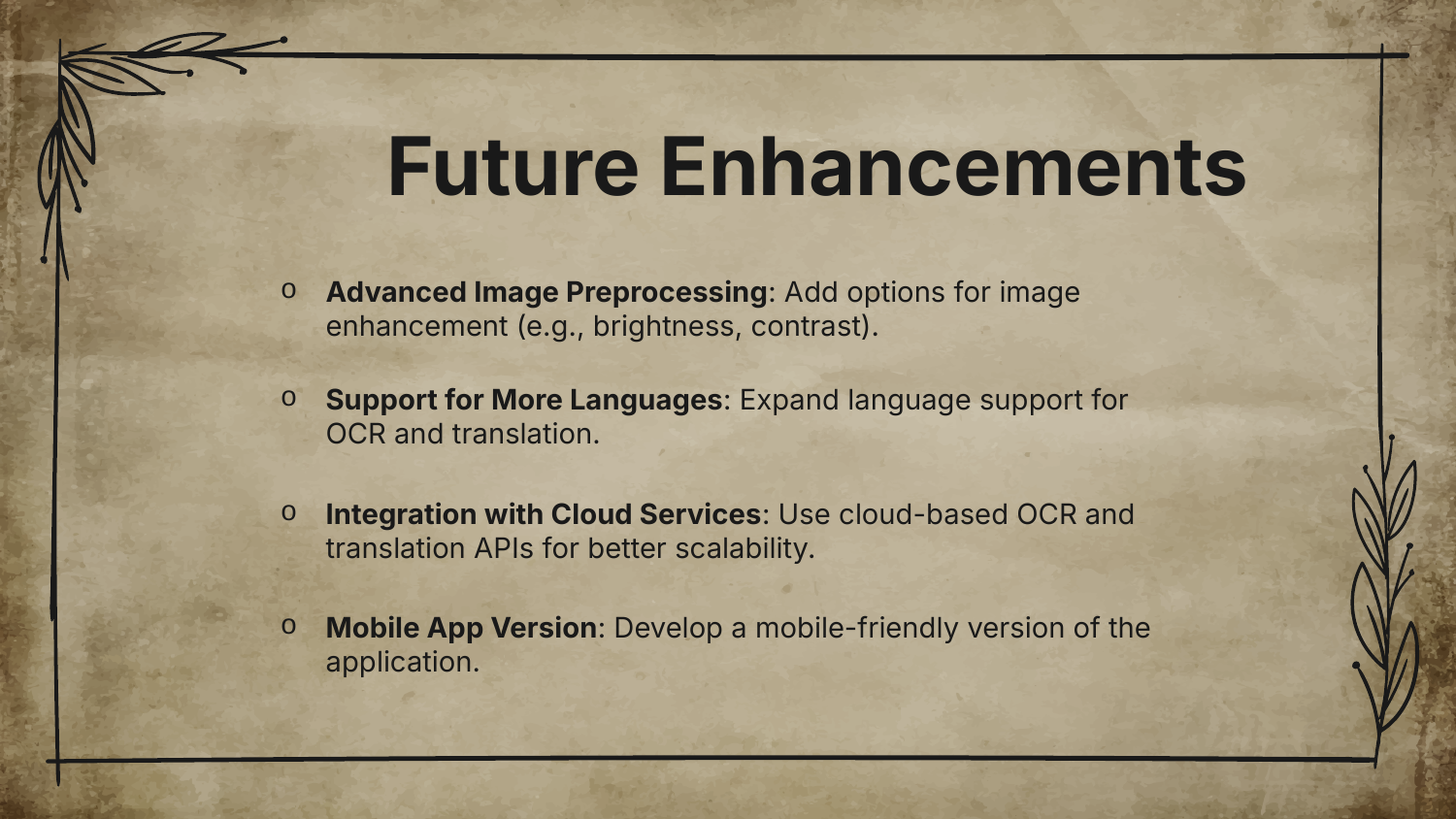

# Future Enhancements
Advanced Image Preprocessing: Add options for image enhancement (e.g., brightness, contrast).

Support for More Languages: Expand language support for OCR and translation.

Integration with Cloud Services: Use cloud-based OCR and translation APIs for better scalability.

Mobile App Version: Develop a mobile-friendly version of the application.